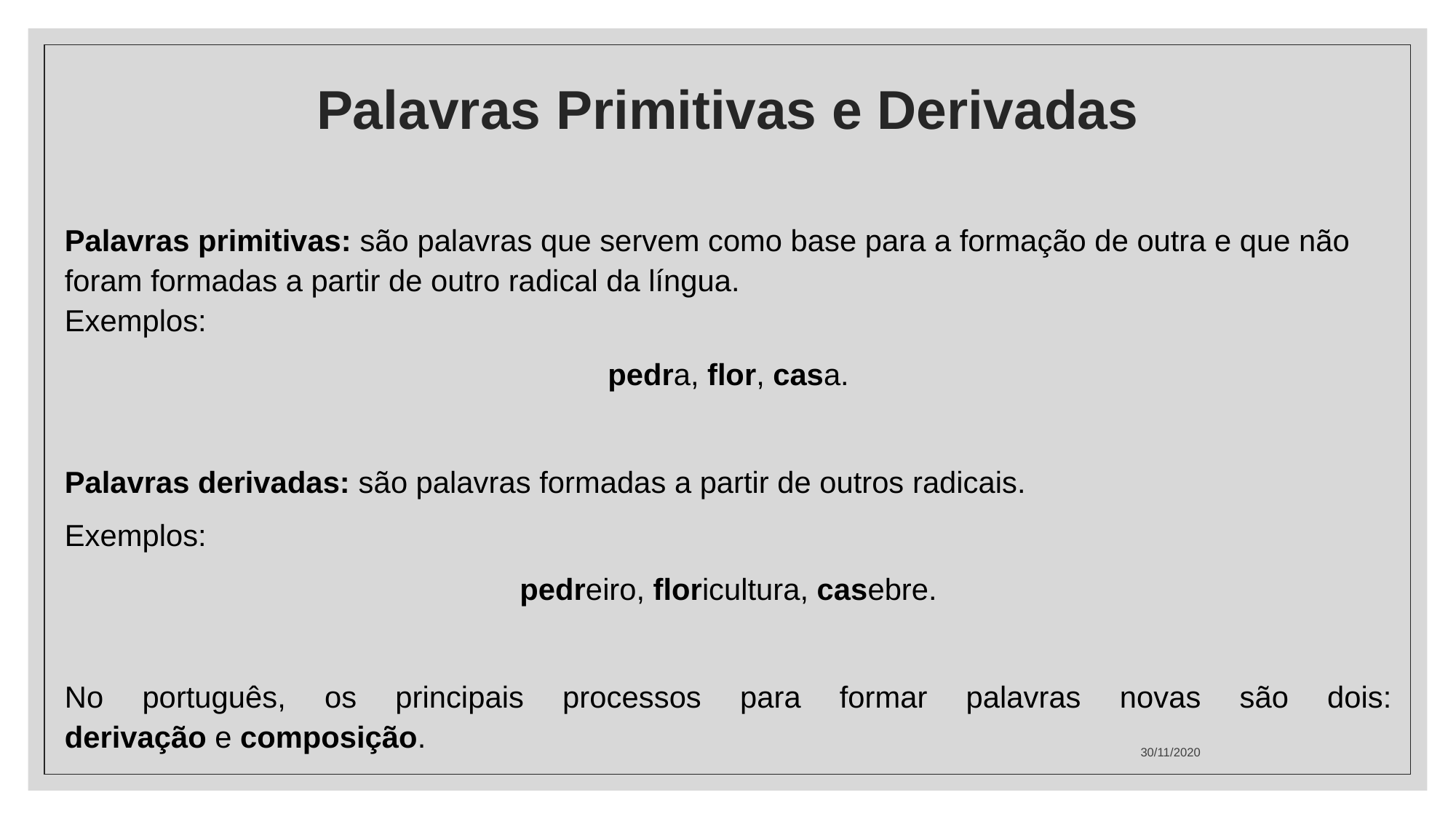

# Palavras Primitivas e Derivadas
Palavras primitivas: são palavras que servem como base para a formação de outra e que não foram formadas a partir de outro radical da língua.
Exemplos:
pedra, flor, casa.

Palavras derivadas: são palavras formadas a partir de outros radicais.
Exemplos:
pedreiro, floricultura, casebre.

No português, os principais processos para formar palavras novas são dois: derivação e composição.

30/11/2020